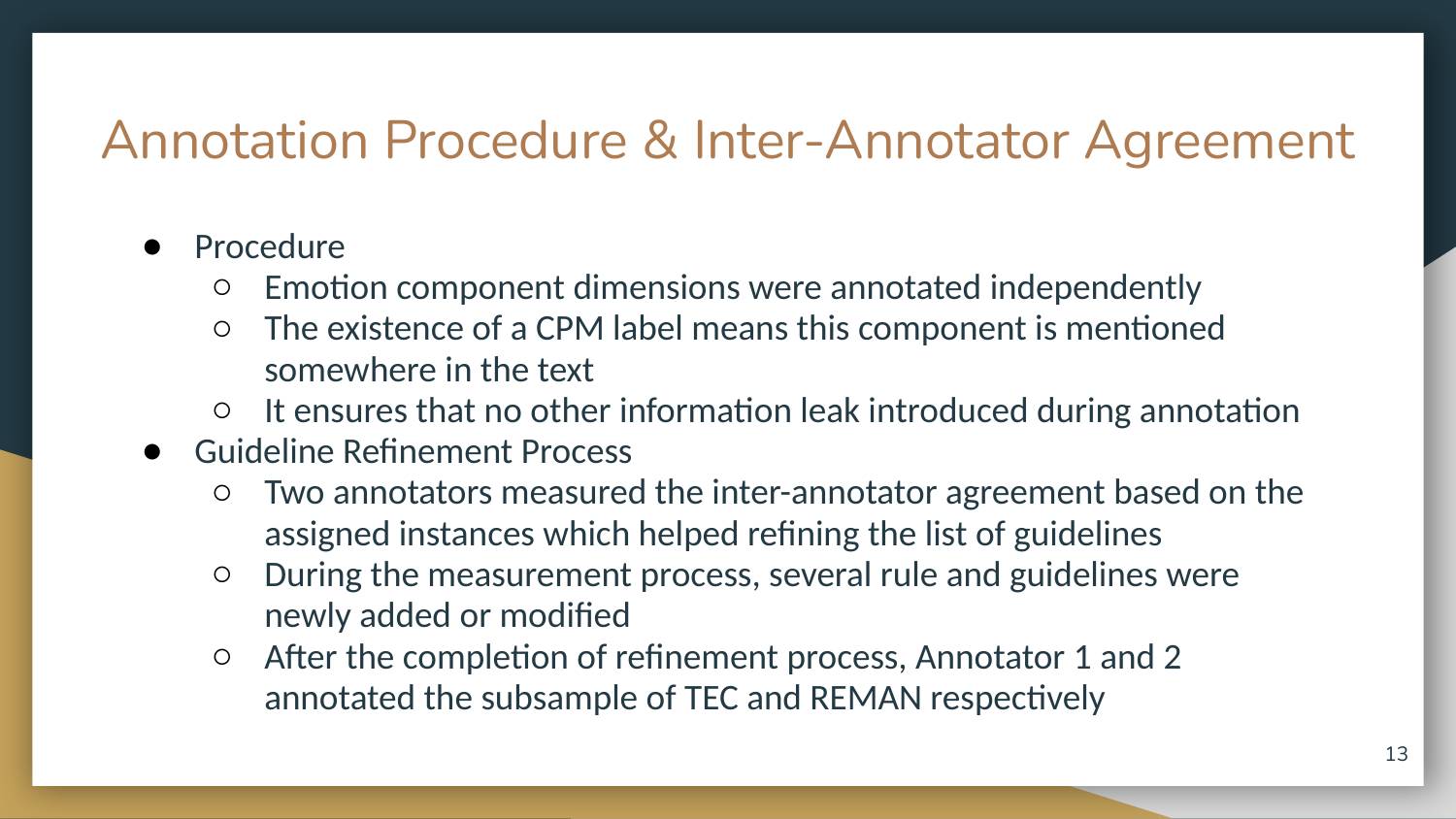

# Annotation Procedure & Inter-Annotator Agreement
Procedure
Emotion component dimensions were annotated independently
The existence of a CPM label means this component is mentioned somewhere in the text
It ensures that no other information leak introduced during annotation
Guideline Refinement Process
Two annotators measured the inter-annotator agreement based on the assigned instances which helped refining the list of guidelines
During the measurement process, several rule and guidelines were newly added or modified
After the completion of refinement process, Annotator 1 and 2 annotated the subsample of TEC and REMAN respectively
13